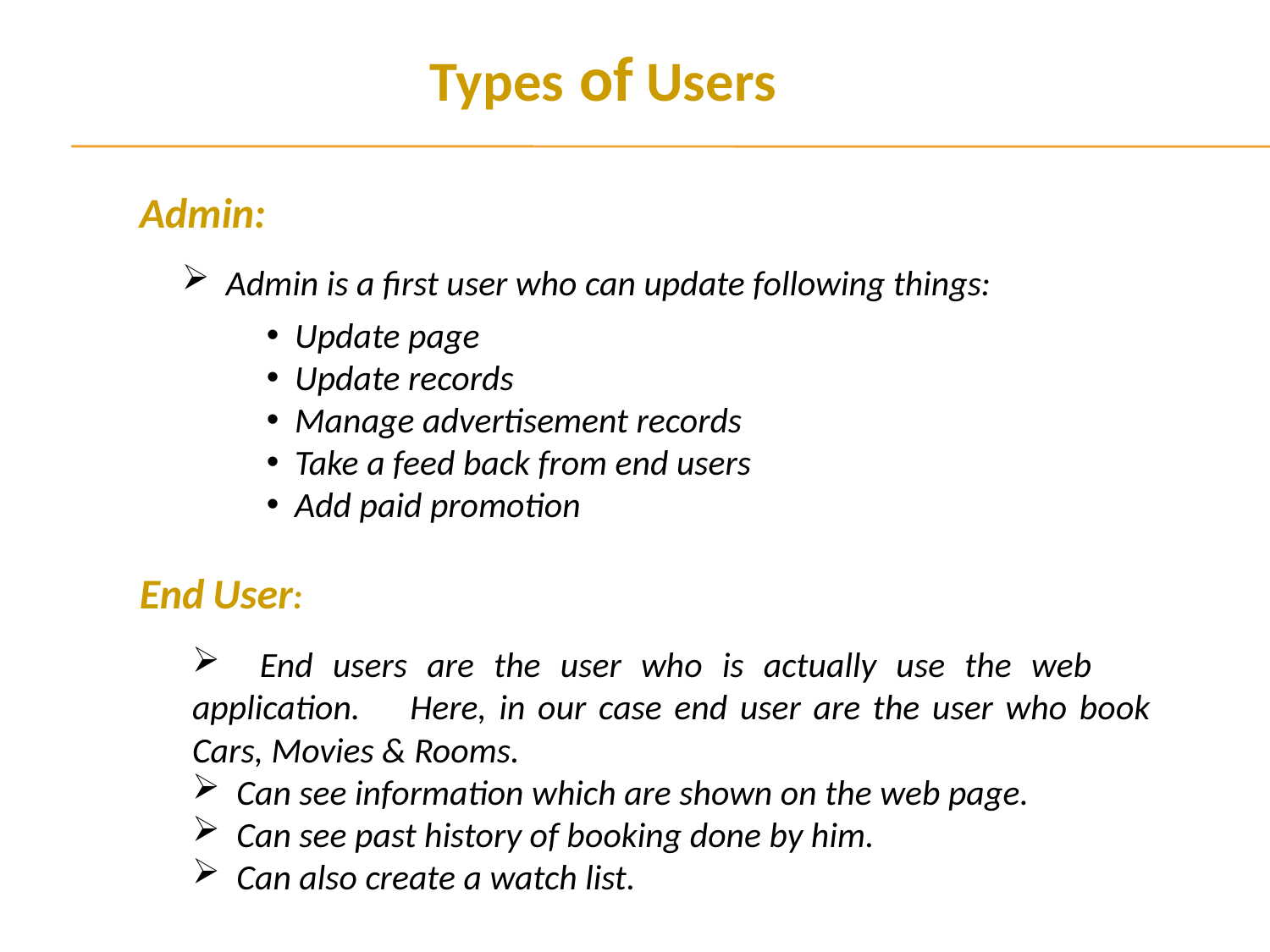

Types of Users
Admin:
  Admin is a first user who can update following things:
  Update page
  Update records
  Manage advertisement records
  Take a feed back from end users
  Add paid promotion
End User:
  End users are the user who is actually use the web    application.    Here, in our case end user are the user who book Cars, Movies & Rooms.
  Can see information which are shown on the web page.
  Can see past history of booking done by him.
  Can also create a watch list.